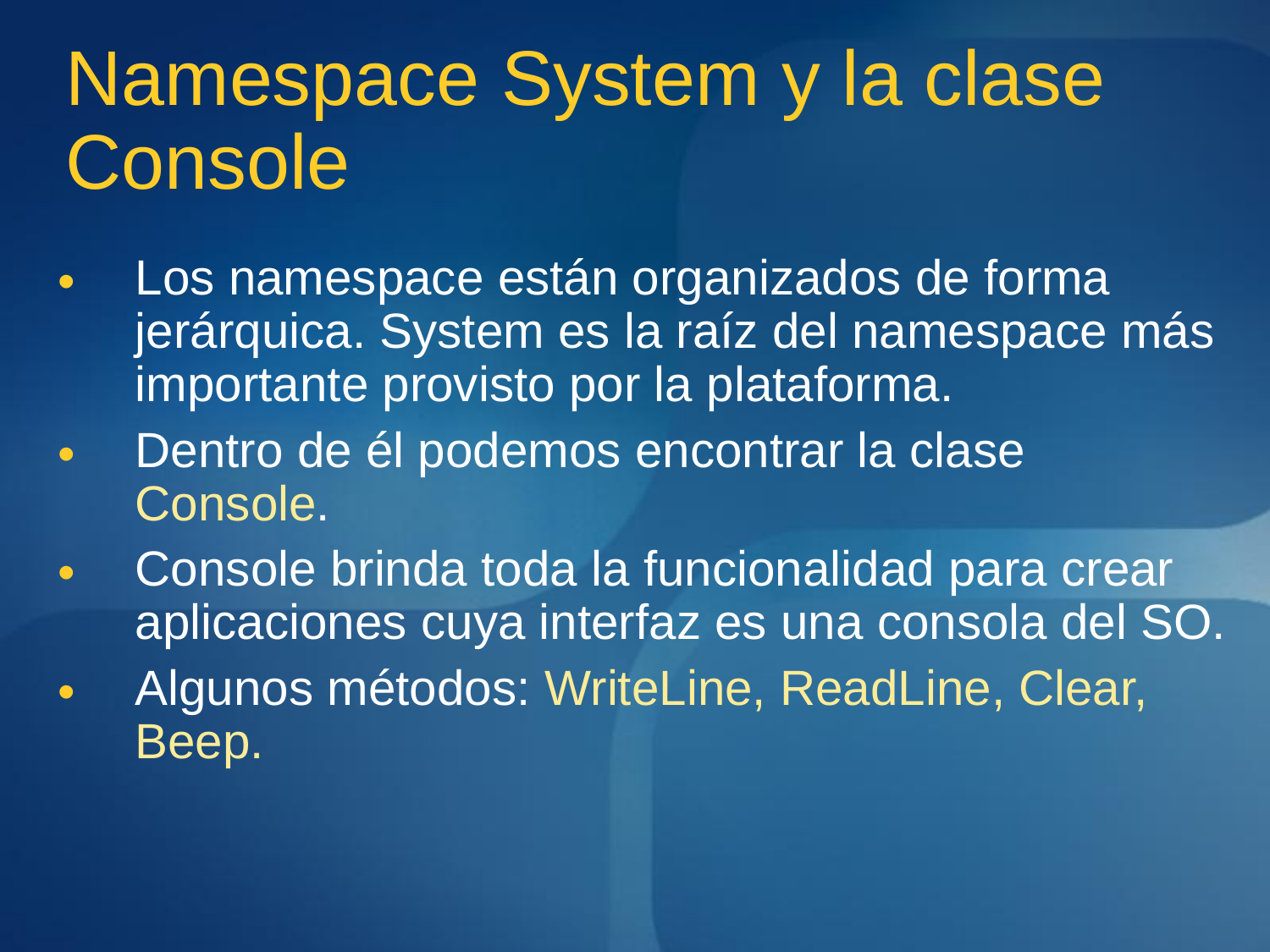

# Namespace System y la clase Console
Los namespace están organizados de forma jerárquica. System es la raíz del namespace más importante provisto por la plataforma.
Dentro de él podemos encontrar la clase Console.
Console brinda toda la funcionalidad para crear aplicaciones cuya interfaz es una consola del SO.
Algunos métodos: WriteLine, ReadLine, Clear, Beep.